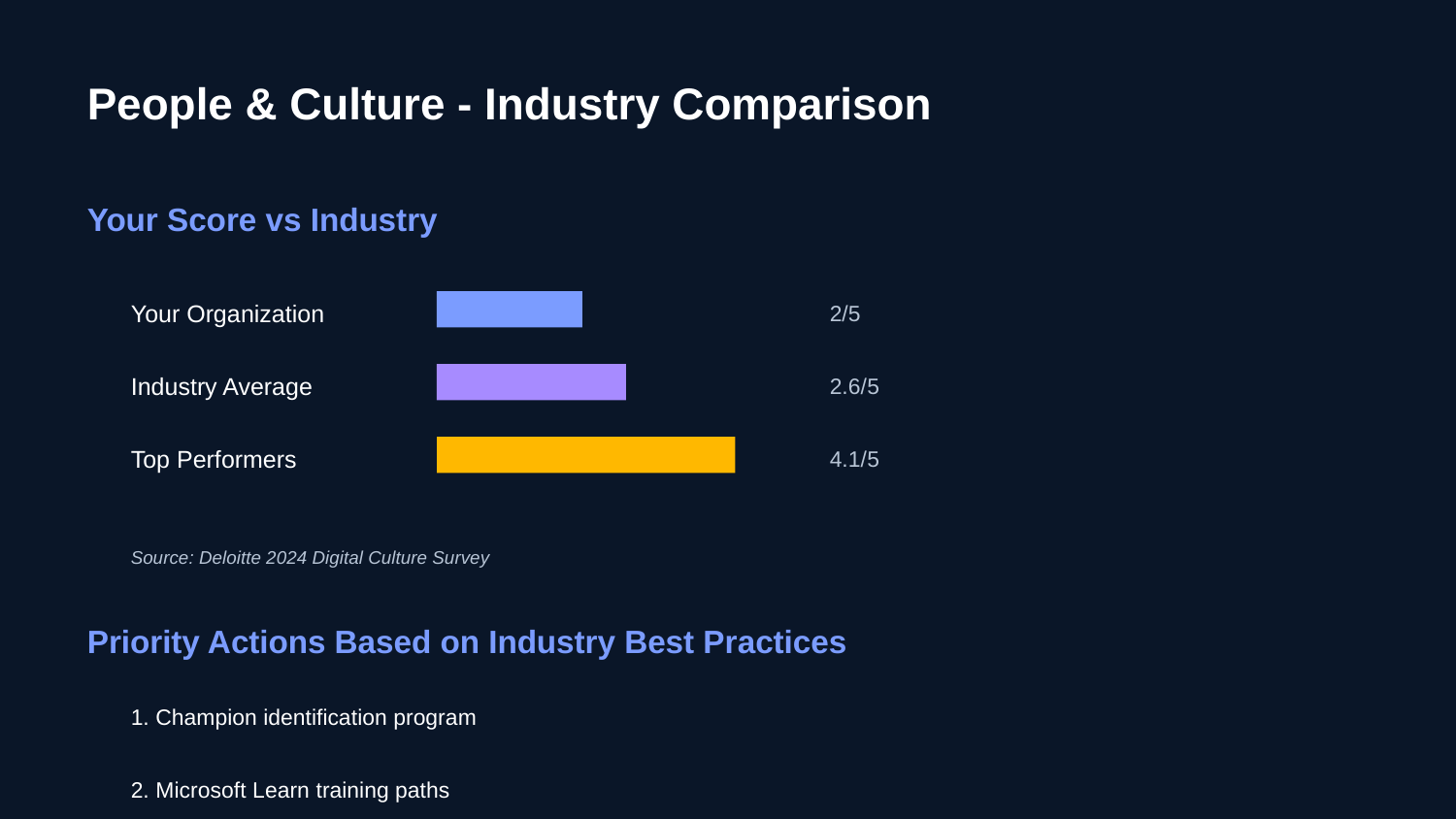

People & Culture - Industry Comparison
Your Score vs Industry
Your Organization

2/5
Industry Average

2.6/5
Top Performers

4.1/5
Source: Deloitte 2024 Digital Culture Survey
Priority Actions Based on Industry Best Practices
1. Champion identification program
2. Microsoft Learn training paths
3. ADKAR change methodology